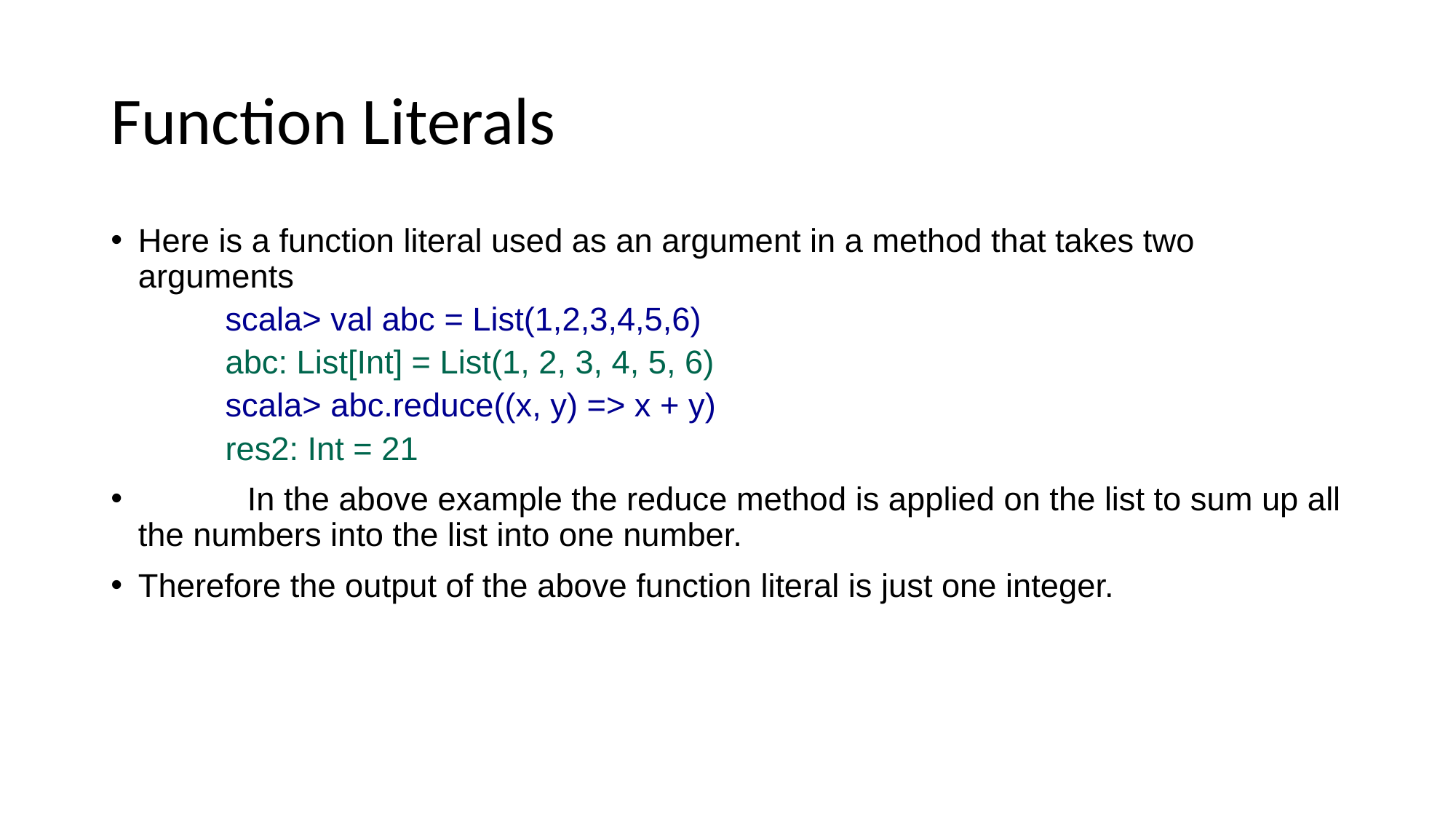

# Function Literals
Here is a function literal used as an argument in a method that takes two arguments
scala> val abc = List(1,2,3,4,5,6)
abc: List[Int] = List(1, 2, 3, 4, 5, 6)
scala> abc.reduce((x, y) => x + y)
res2: Int = 21
	In the above example the reduce method is applied on the list to sum up all the numbers into the list into one number.
Therefore the output of the above function literal is just one integer.